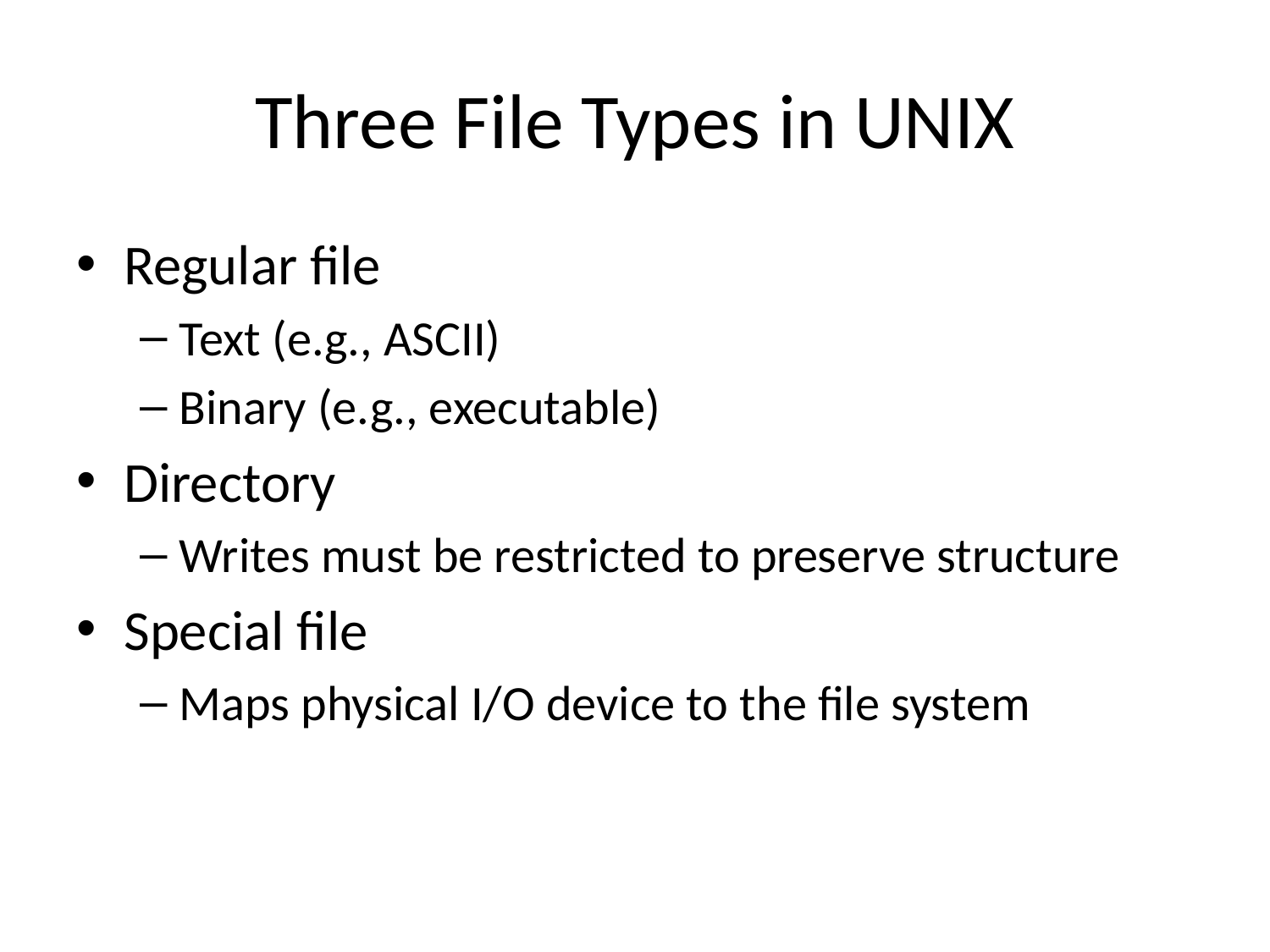

# Three File Types in UNIX
Regular file
Text (e.g., ASCII)
Binary (e.g., executable)
Directory
Writes must be restricted to preserve structure
Special file
Maps physical I/O device to the file system